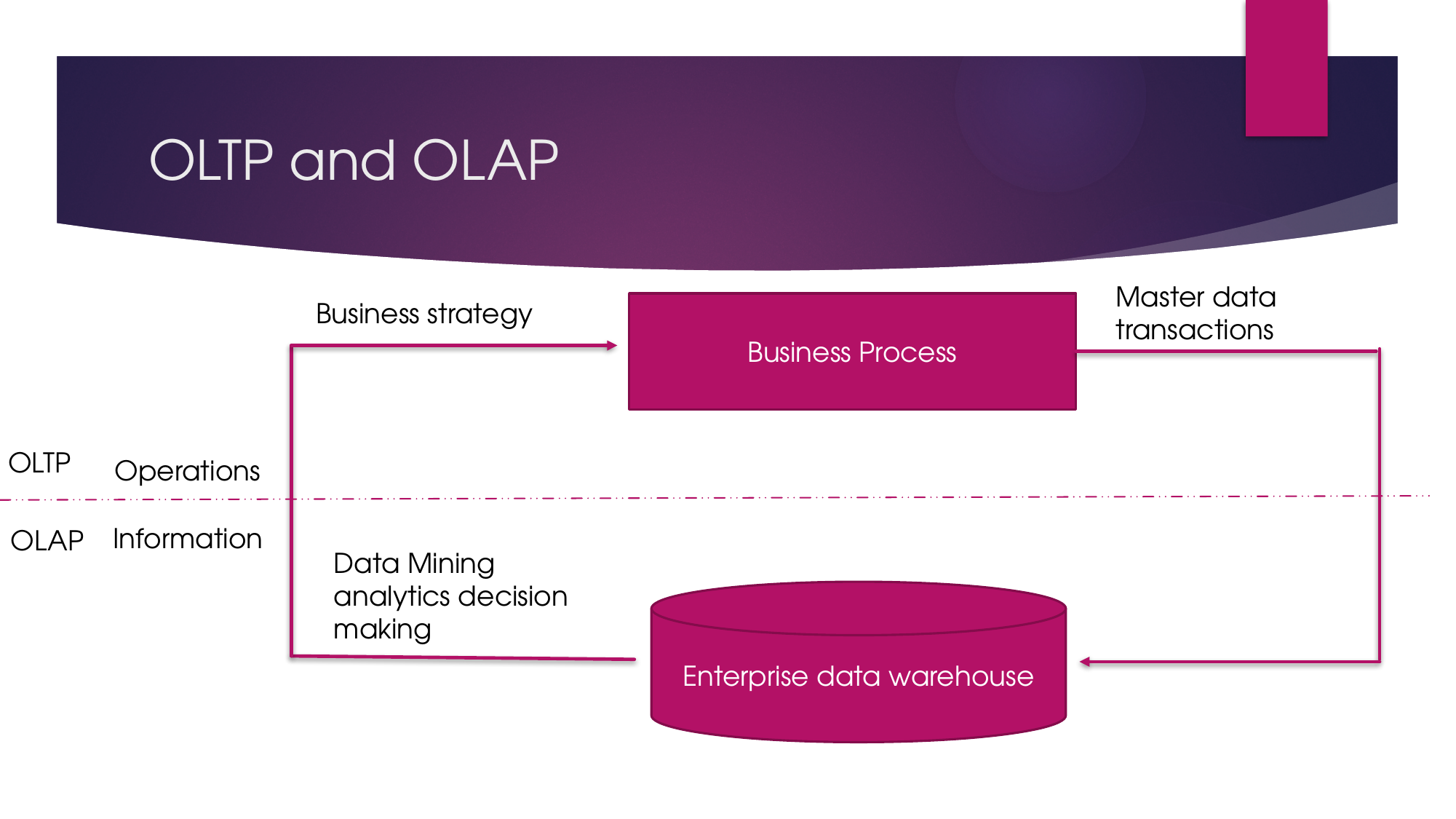

# OLTP and OLAP

Master data transactions
Business strategy
Business Process
Enterprise data warehouse
OLTP
Operations
Information
OLAP
Data Mining analytics decision making